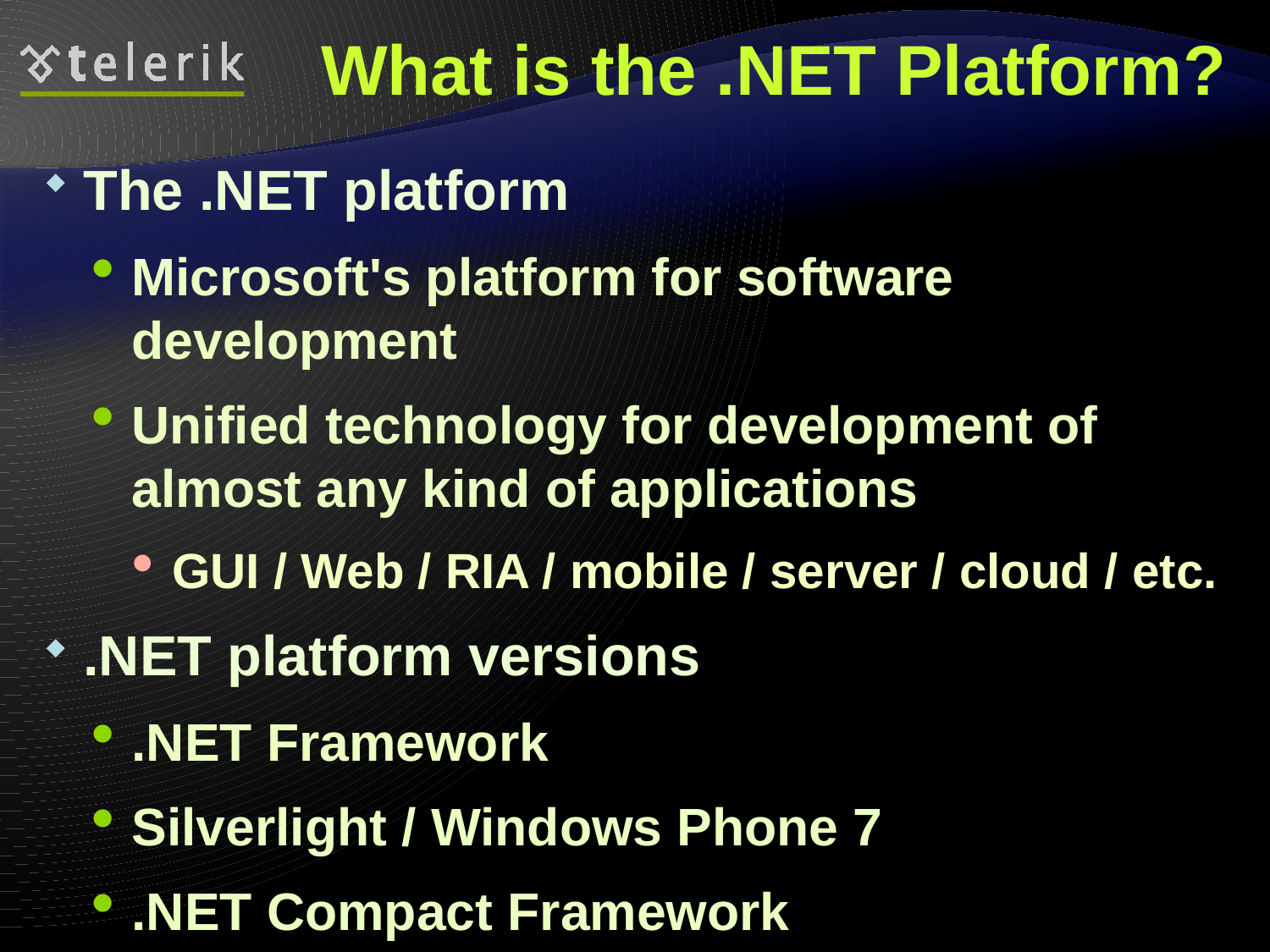

# What is the .NET Platform?
The .NET platform
Microsoft's platform for software development
Unified technology for development of almost any kind of applications
GUI / Web / RIA / mobile / server / cloud / etc.
.NET platform versions
.NET Framework
Silverlight / Windows Phone 7
.NET Compact Framework